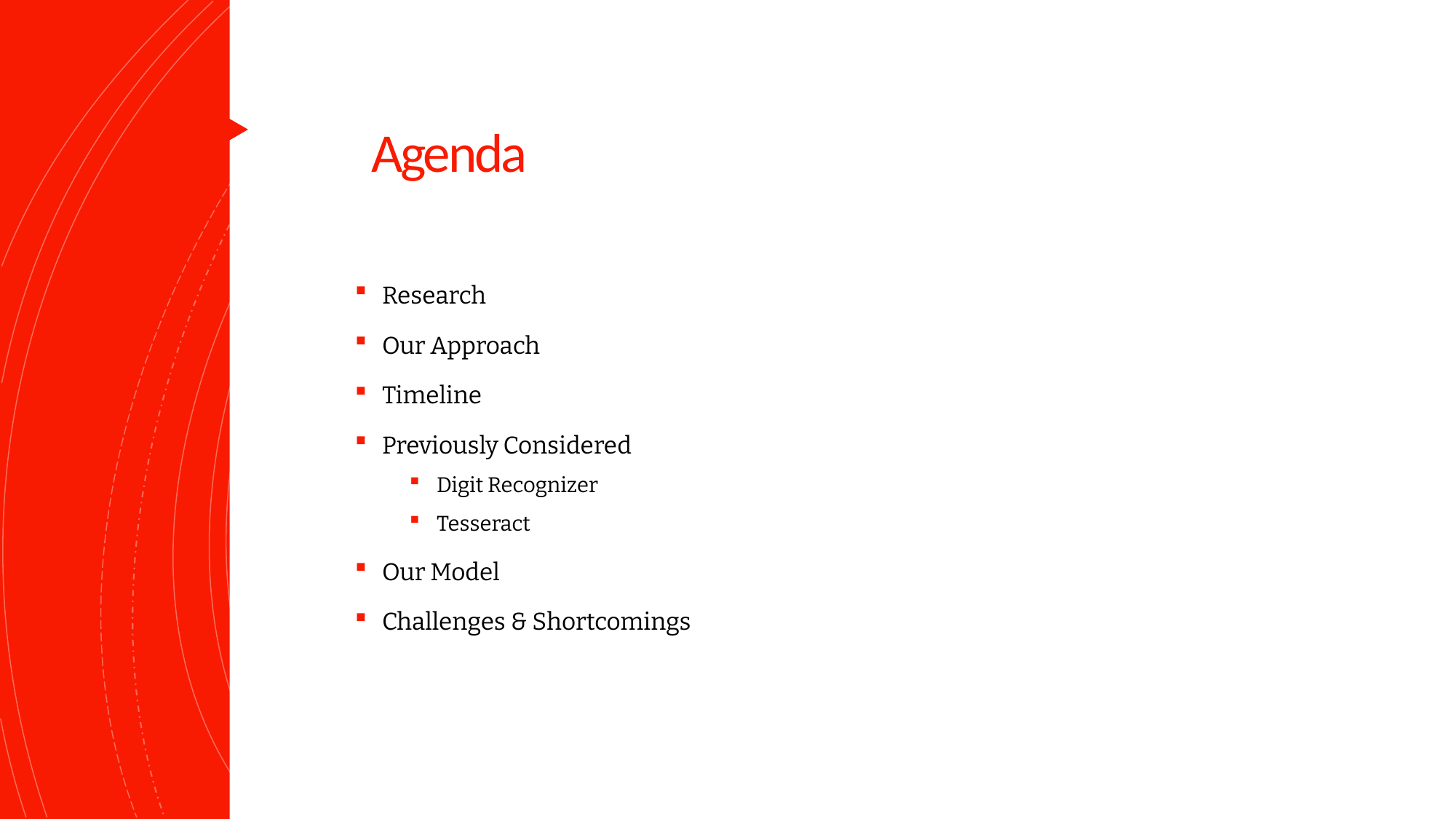

# Agenda

Research
Our Approach
Timeline
Previously Considered
Digit Recognizer
Tesseract
Our Model
Challenges & Shortcomings